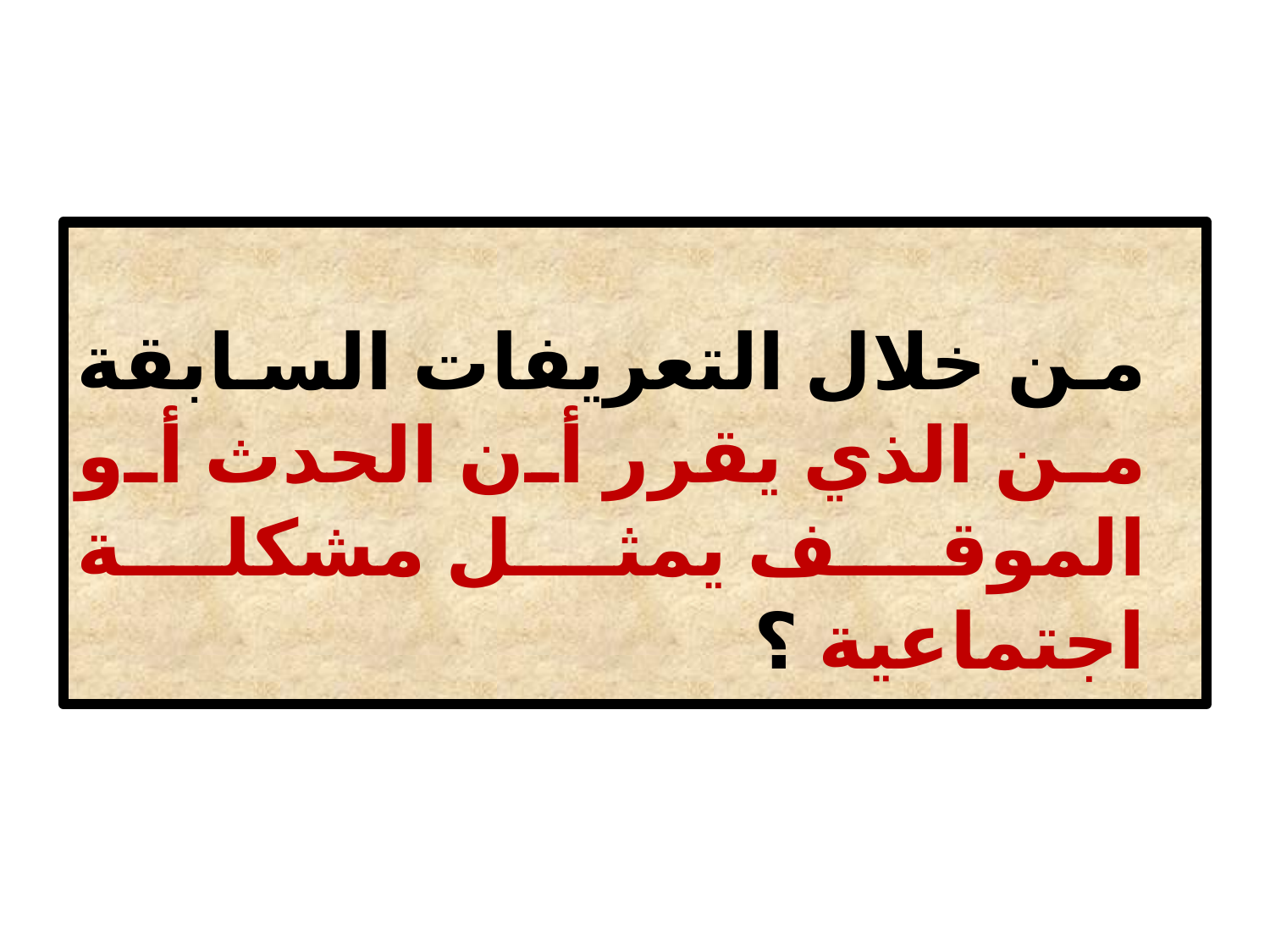

من خلال التعريفات السابقة من الذي يقرر أن الحدث أو الموقف يمثل مشكلة اجتماعية ؟